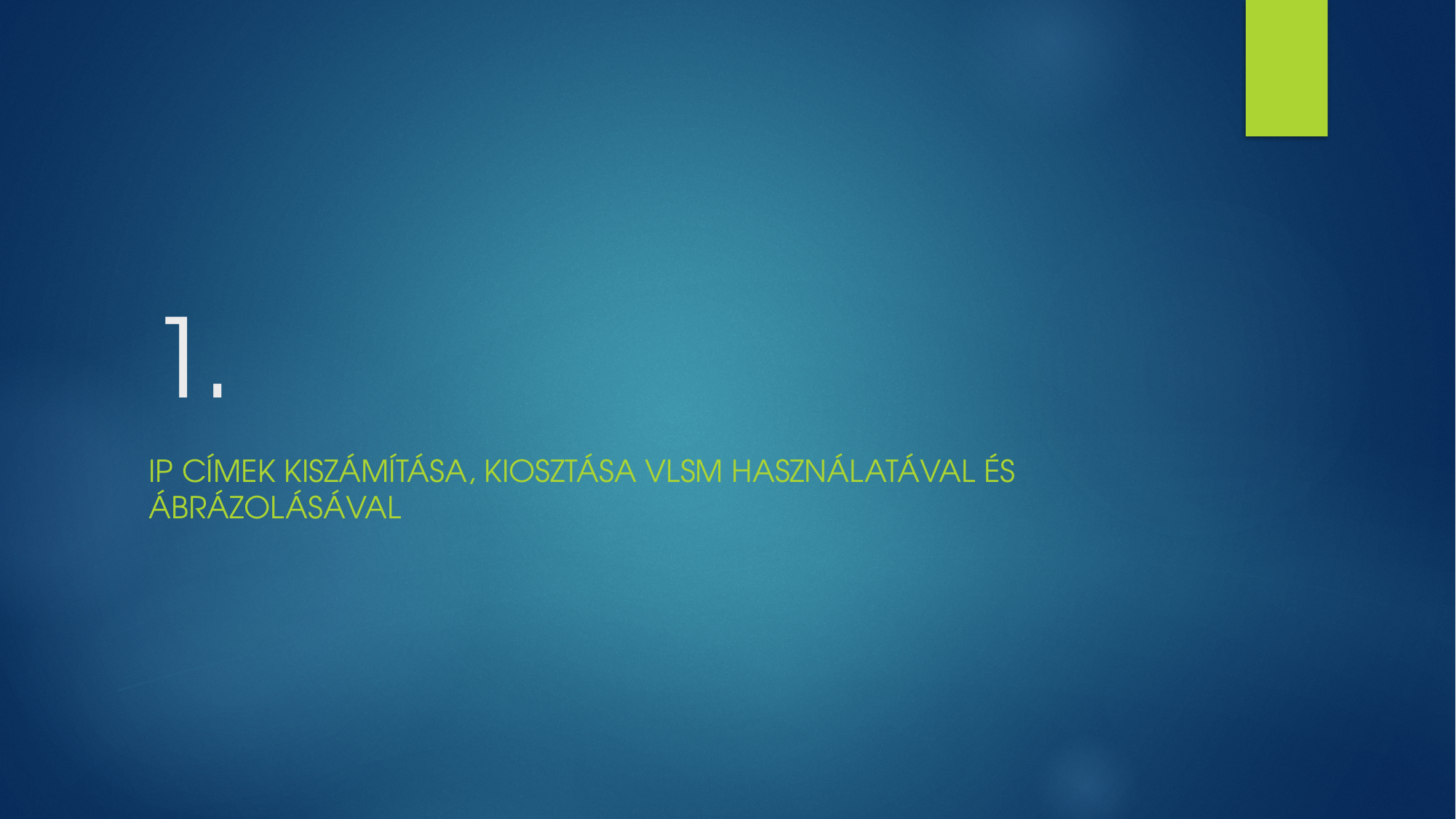

# 1.
IP címek kiszámítása, kiosztása VLSM használatával és ábrázolásával